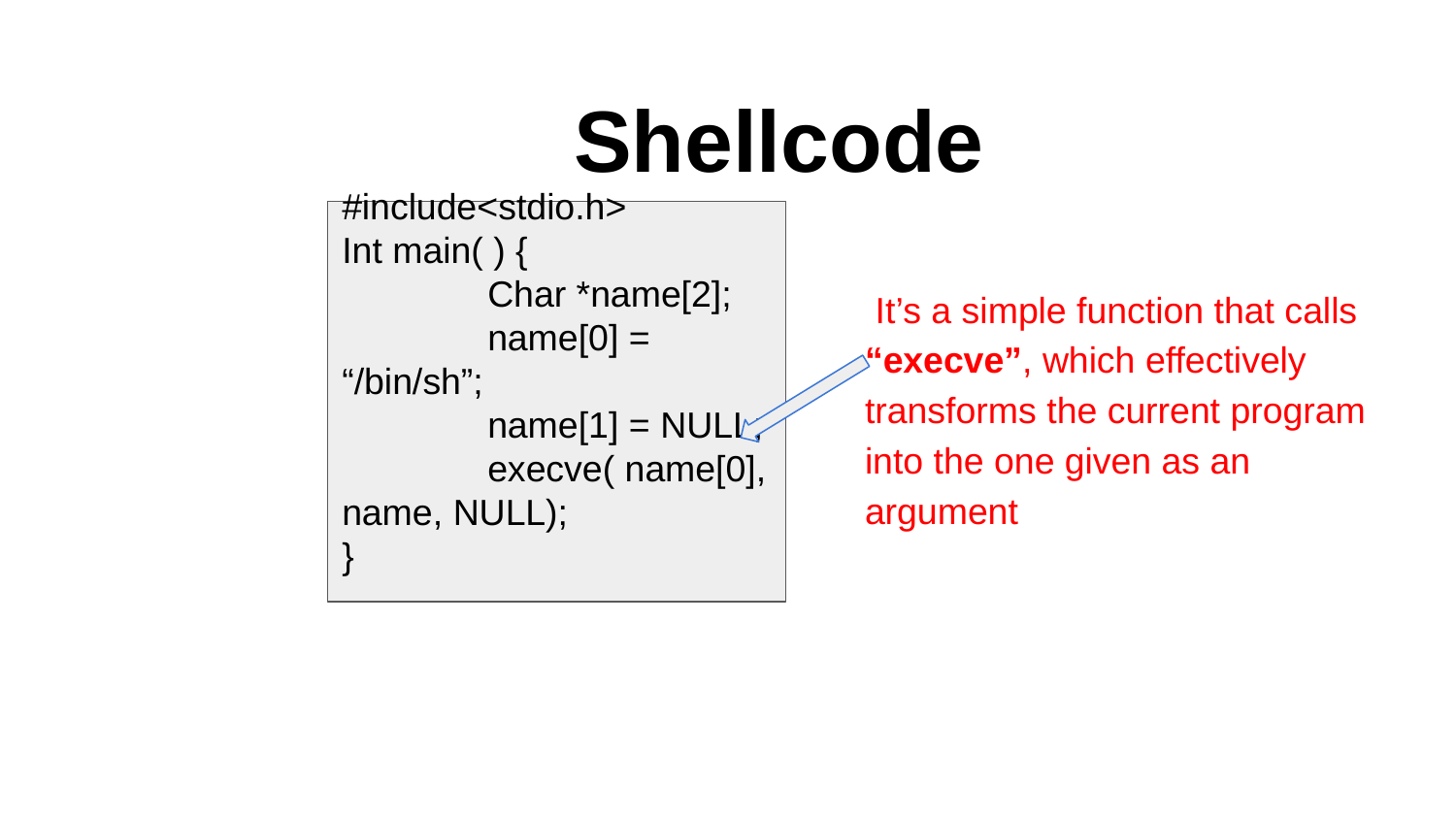

# Shellcode

 It’s a simple function that calls “execve”, which effectively transforms the current program into the one given as an argument
#include<stdio.h>
Int main( ) {
	Char *name[2];
	name[0] = “/bin/sh”;
	name[1] = NULL;
	execve( name[0], name, NULL);
}